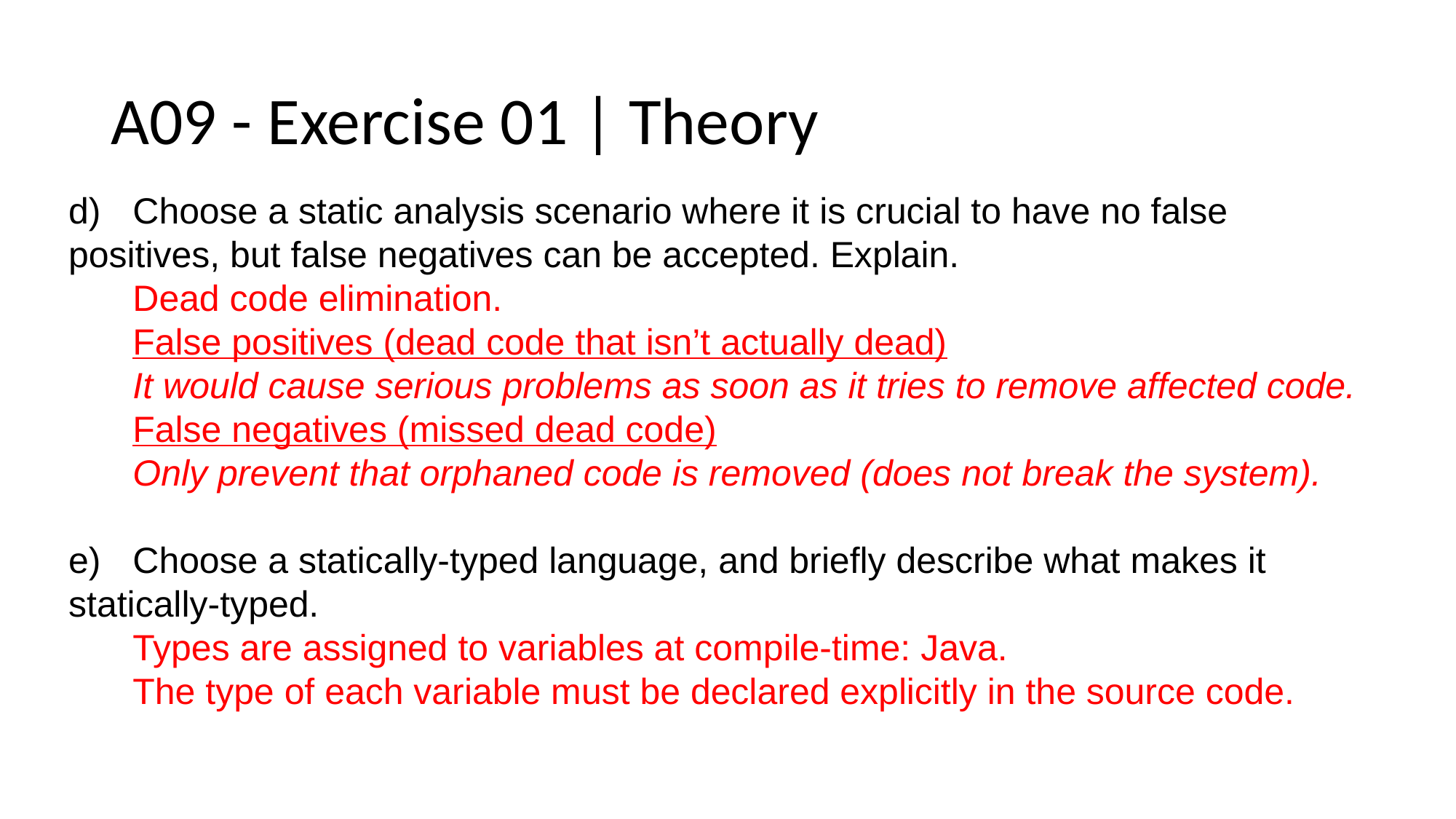

# A09 - Exercise 01 | Theory
d)	Choose a static analysis scenario where it is crucial to have no false 	positives, but false negatives can be accepted. Explain.
	Dead code elimination.
	False positives (dead code that isn’t actually dead)
	It would cause serious problems as soon as it tries to remove affected code.
	False negatives (missed dead code)
	Only prevent that orphaned code is removed (does not break the system).

e)	Choose a statically-typed language, and briefly describe what makes it 	statically-typed.
	Types are assigned to variables at compile-time: Java.
	The type of each variable must be declared explicitly in the source code.